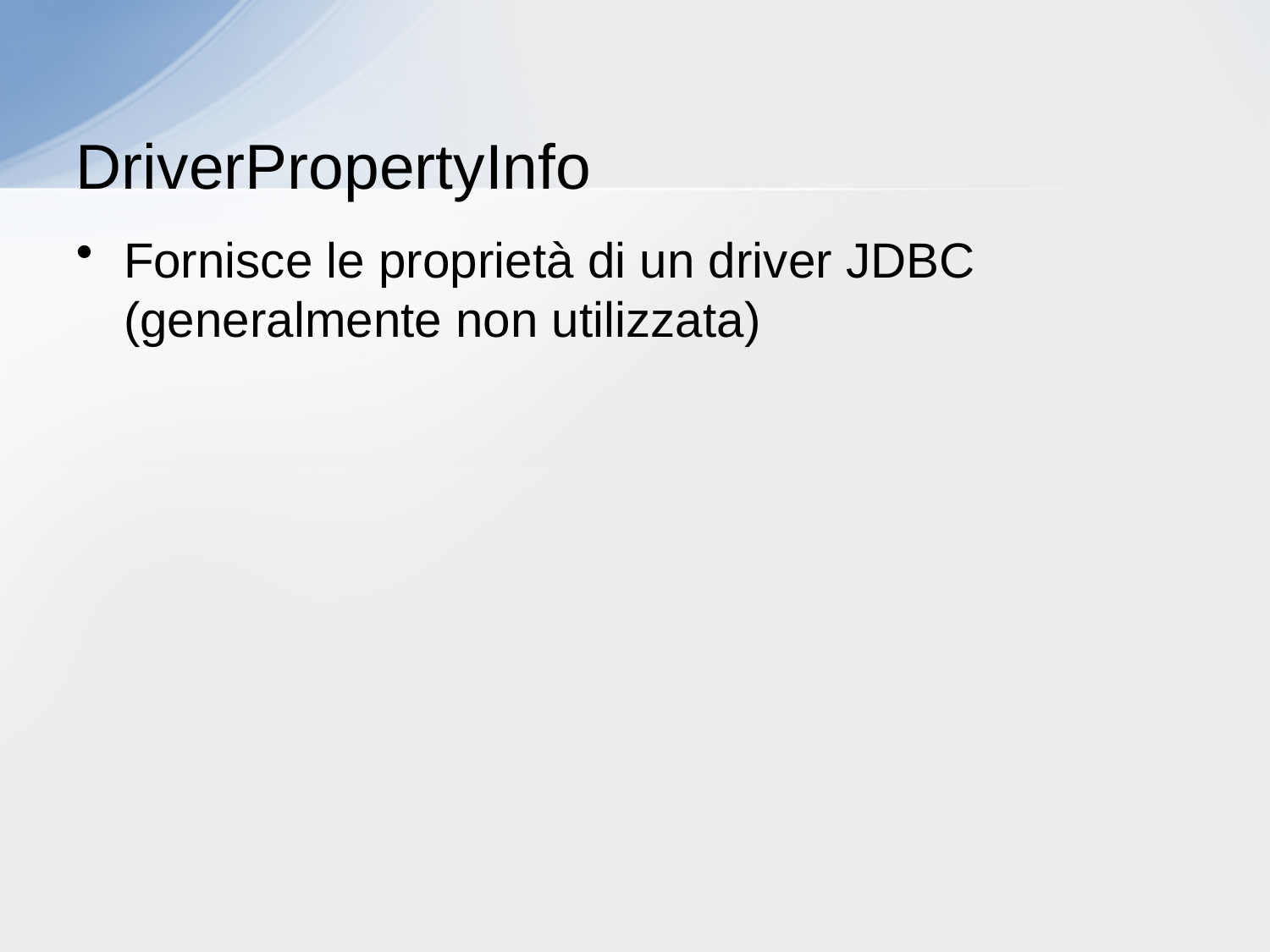

# DriverPropertyInfo
Fornisce le proprietà di un driver JDBC (generalmente non utilizzata)